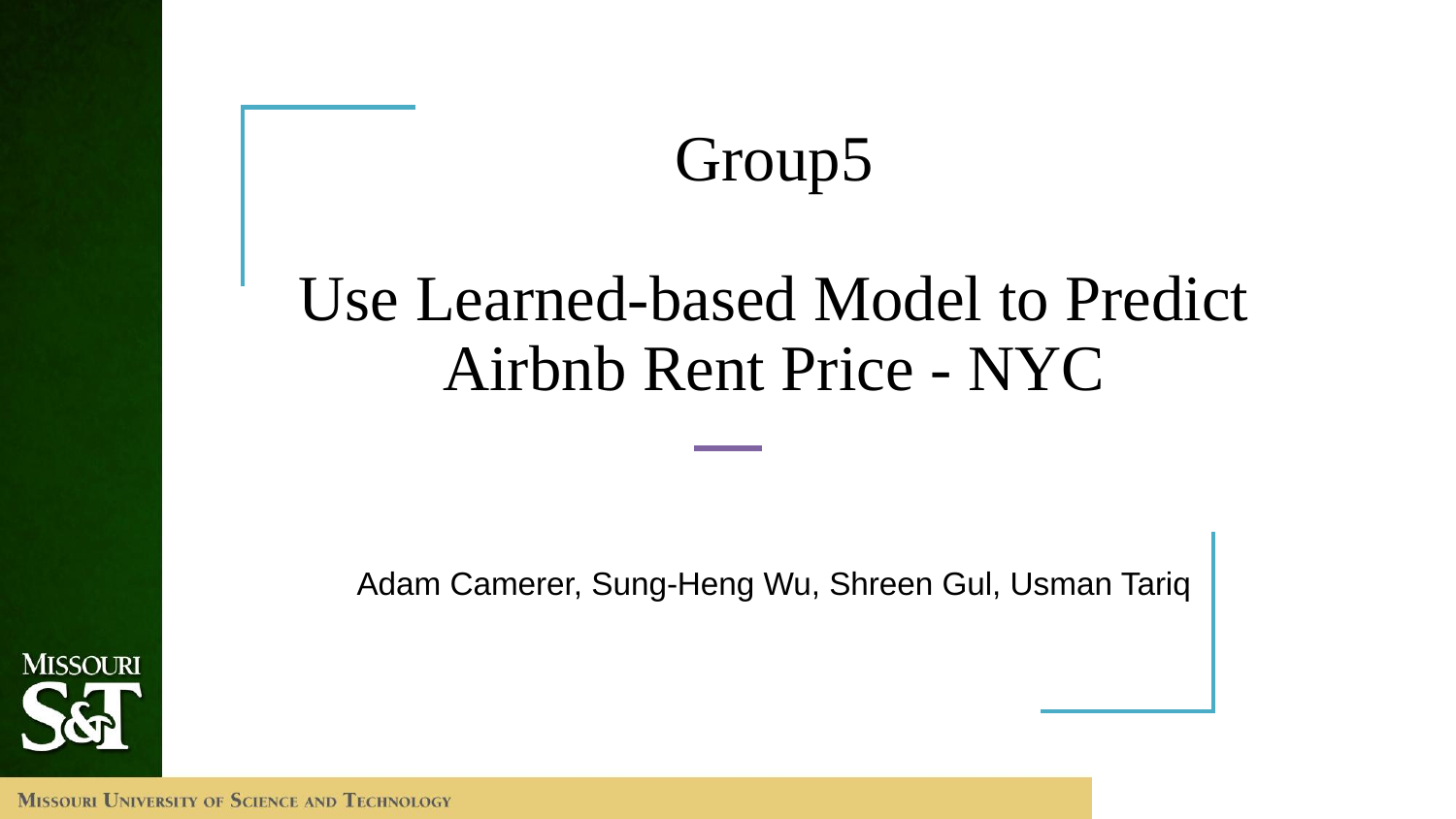

# Group5 Use Learned-based Model to Predict Airbnb Rent Price - NYC
Adam Camerer, Sung-Heng Wu, Shreen Gul, Usman Tariq